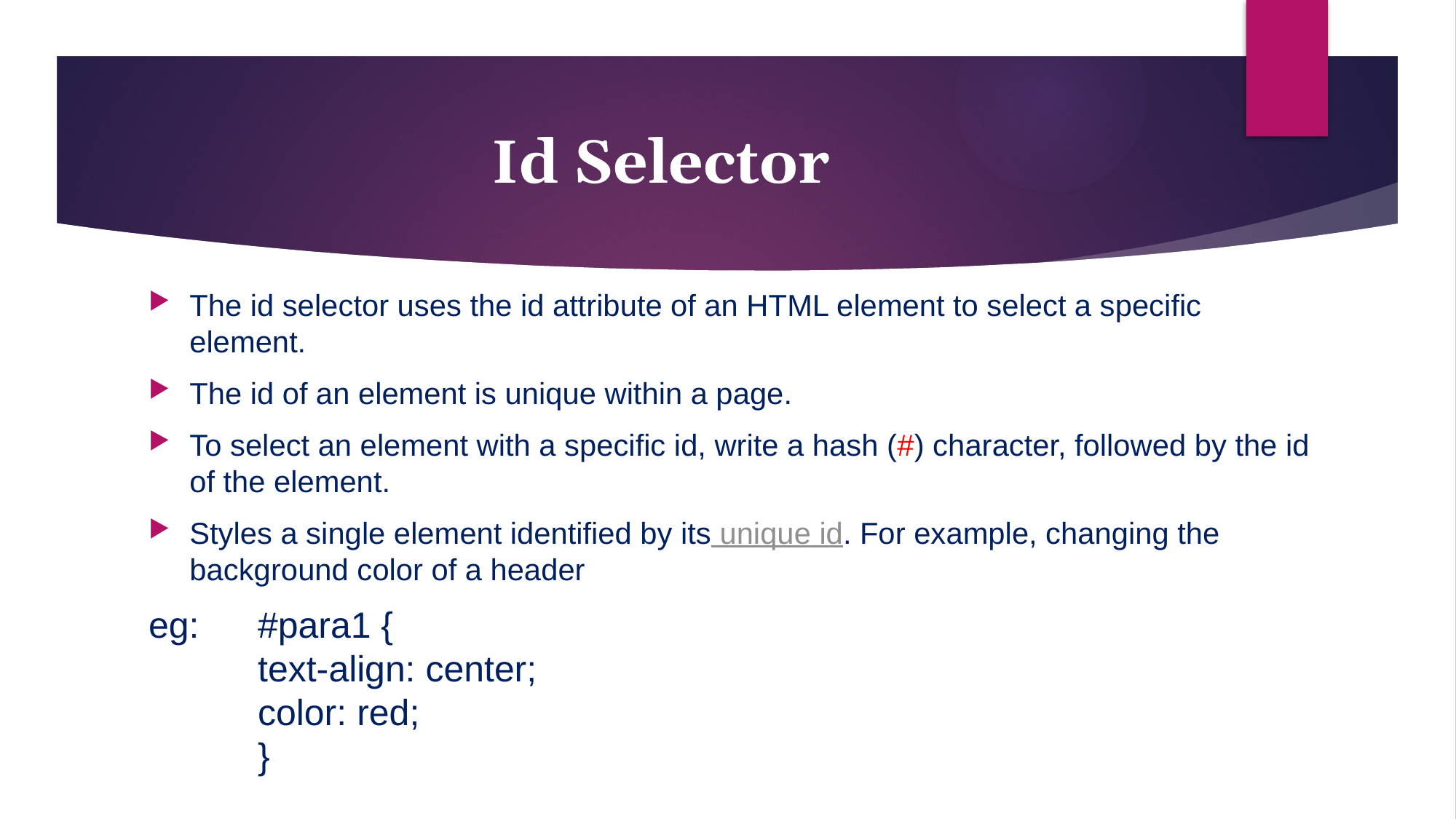

# Id Selector
The id selector uses the id attribute of an HTML element to select a specific element.
The id of an element is unique within a page.
To select an element with a specific id, write a hash (#) character, followed by the id of the element.
Styles a single element identified by its unique id. For example, changing the background color of a header
eg:	#para1 {
  	text-align: center;
  	color: red;
	}